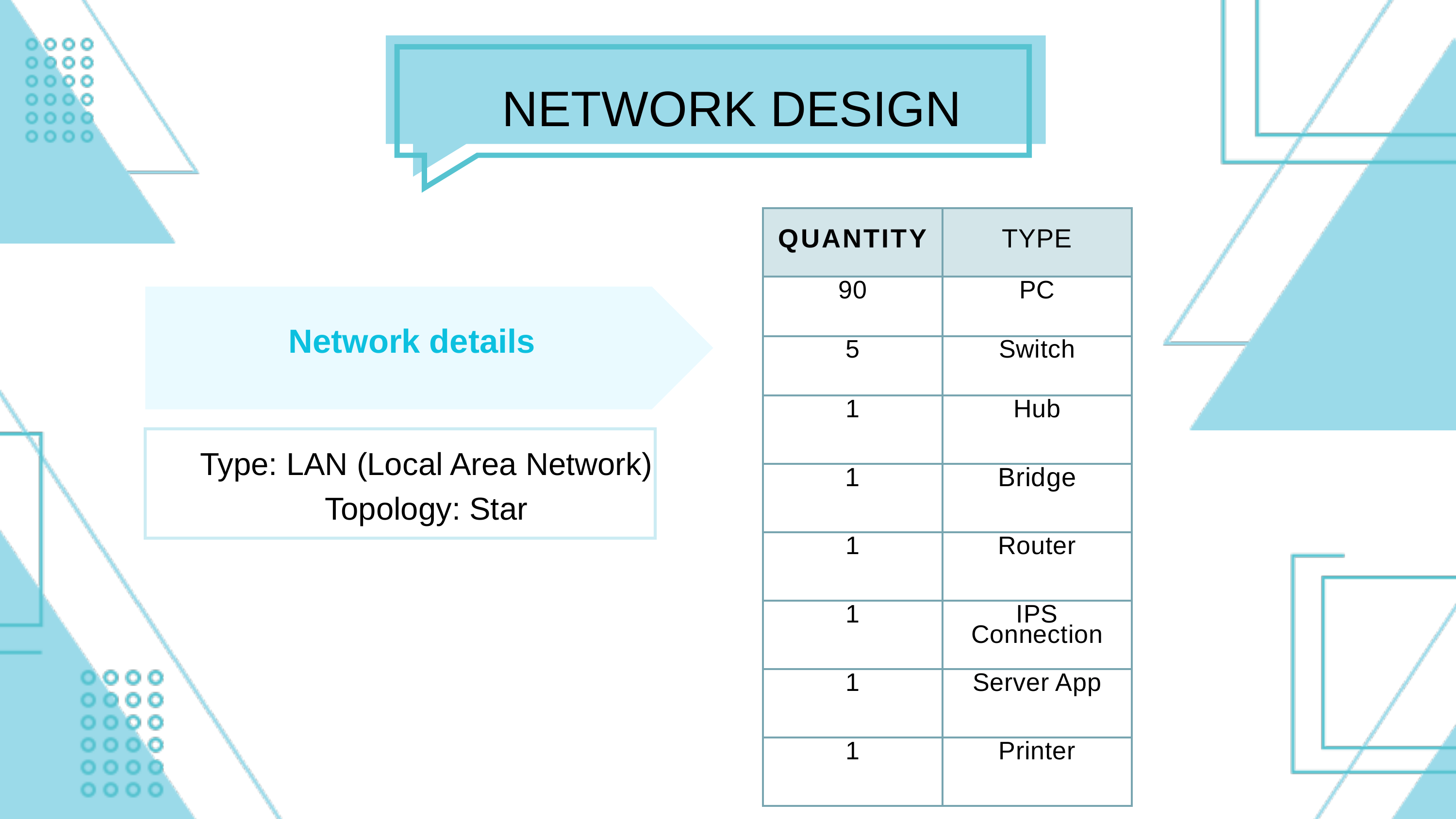

NETWORK DESIGN
| QUANTITY | TYPE |
| --- | --- |
| 90 | PC |
| 5 | Switch |
| 1 | Hub |
| 1 | Bridge |
| 1 | Router |
| 1 | IPS Connection |
| 1 | Server App |
| 1 | Printer |

Network details

Type: LAN (Local Area Network)
Topology: Star